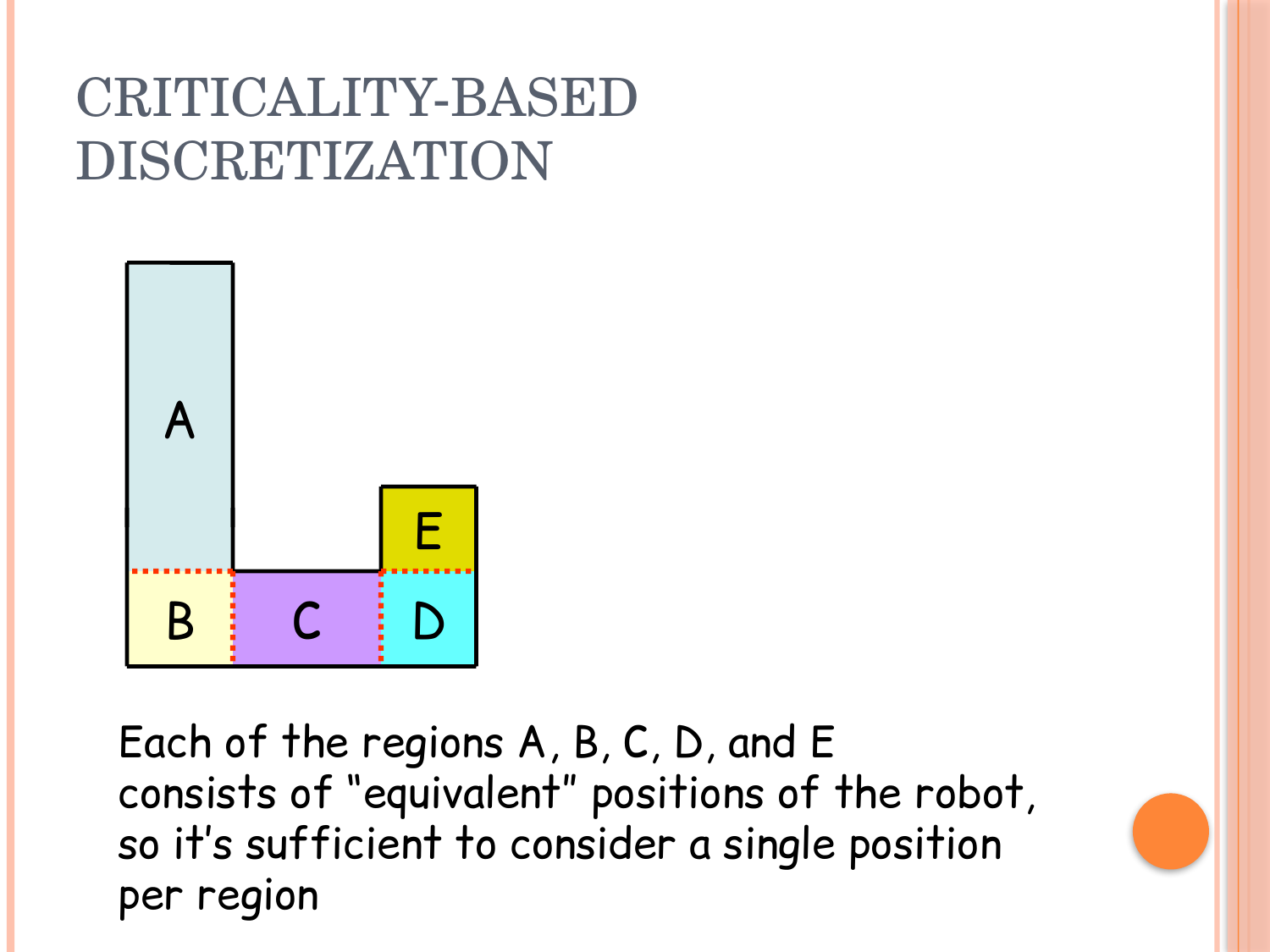

# Criticality-Based Discretization

A
E
B
C
D

Each of the regions A, B, C, D, and E
consists of “equivalent” positions of the robot,
so it’s sufficient to consider a single position
per region